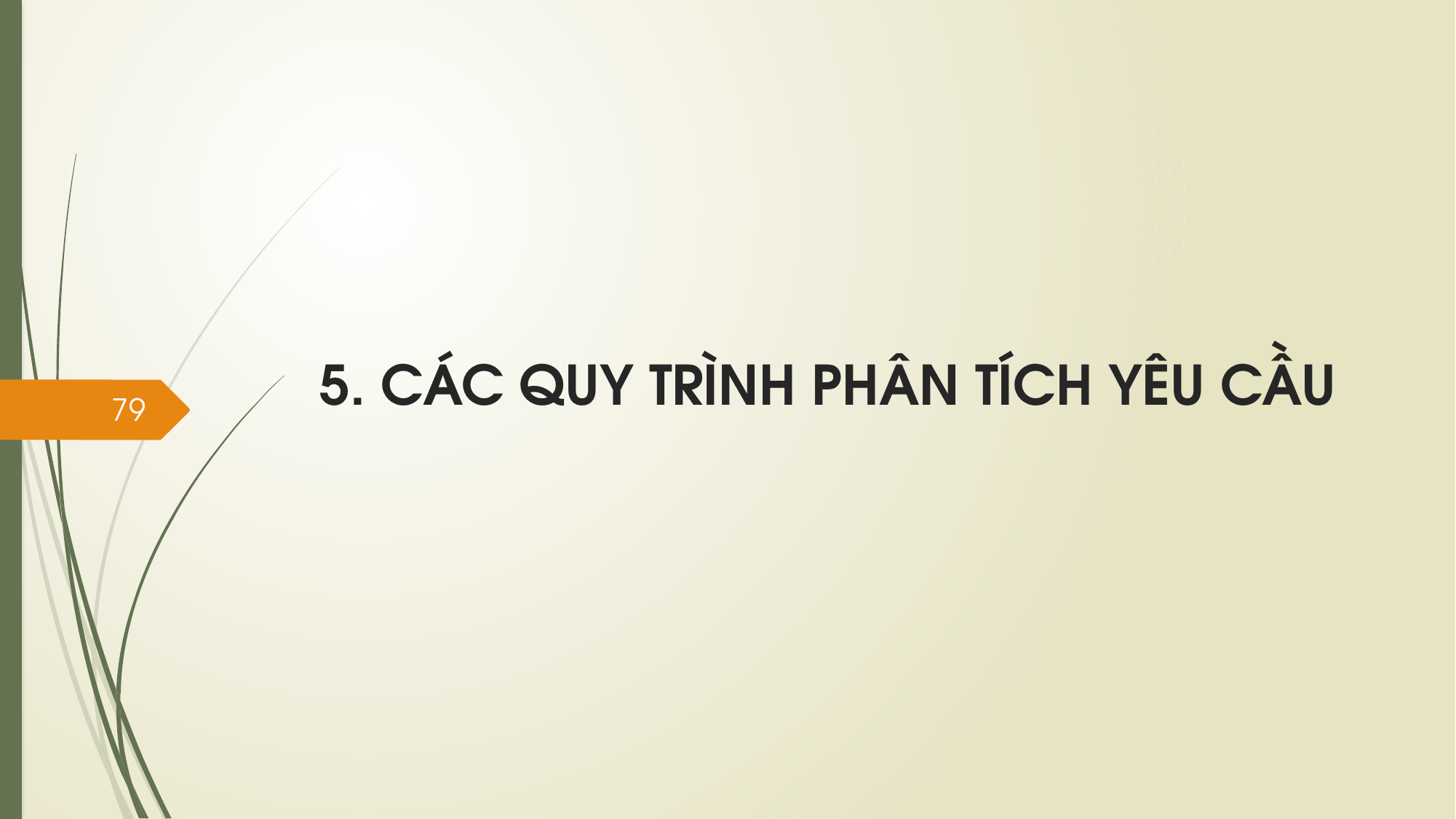

# 5. CÁC QUY TRÌNH PHÂN TÍCH YÊU CẦU
79